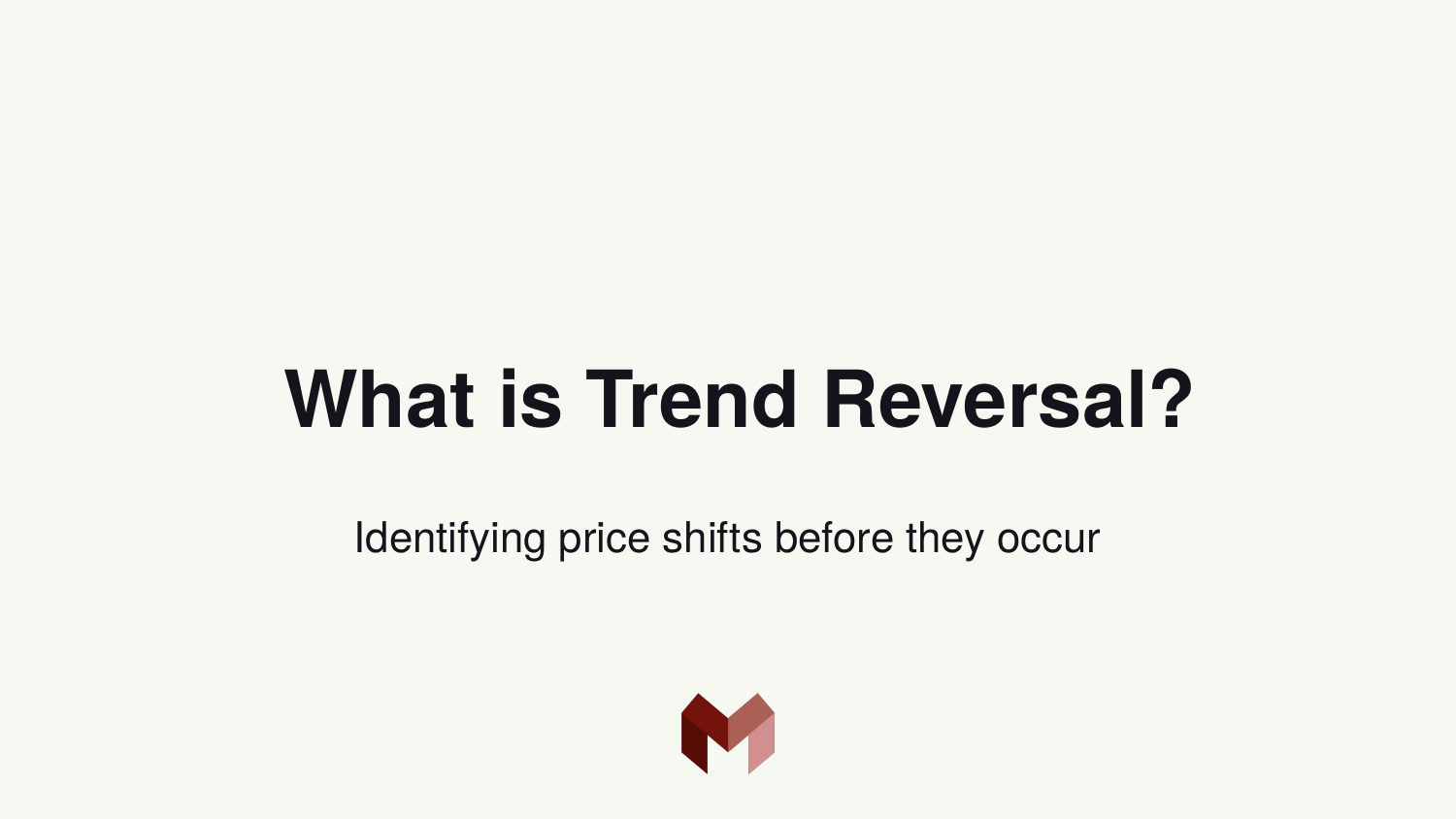

# What is Trend Reversal?
Identifying price shifts before they occur